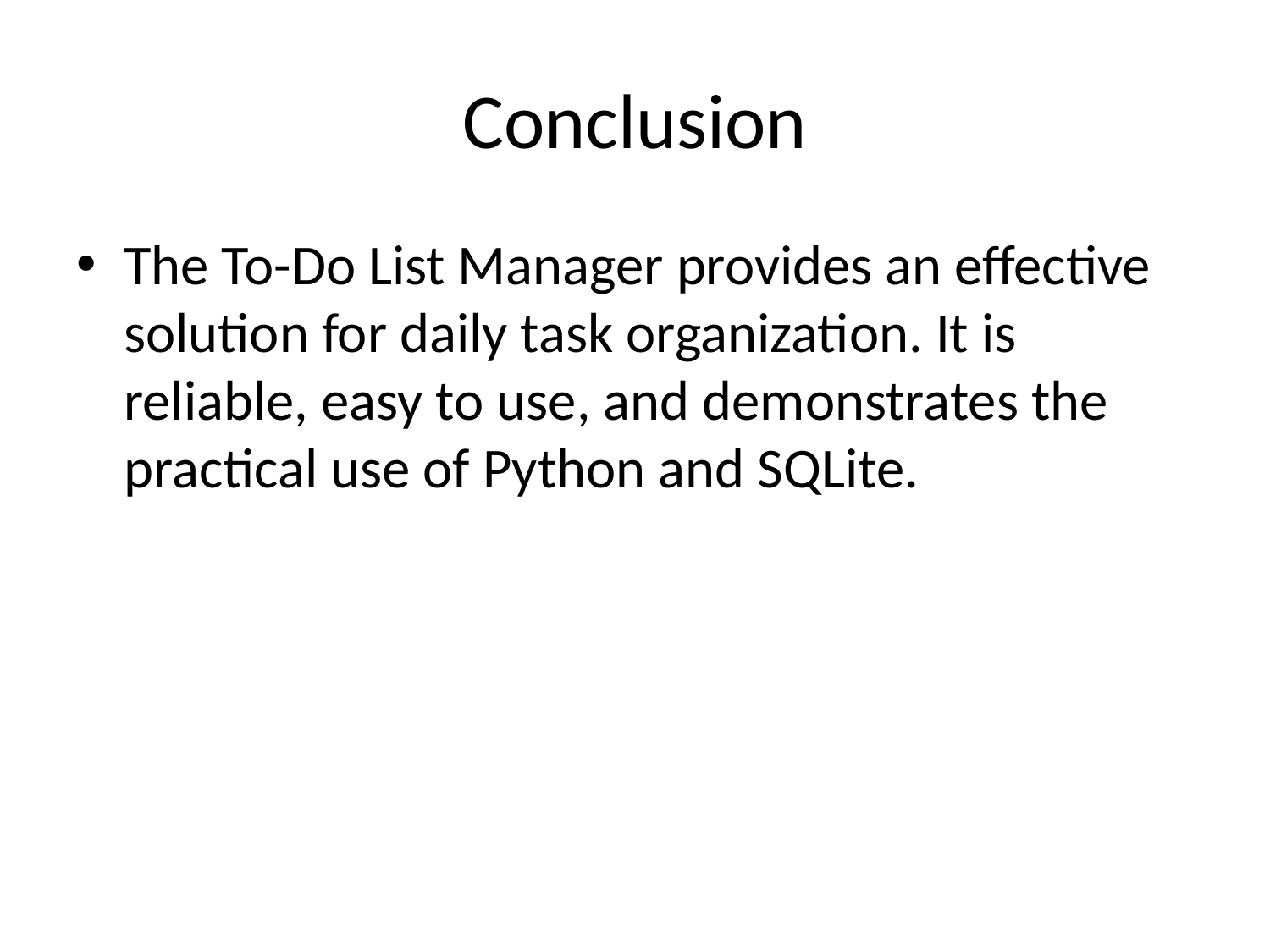

# Conclusion
The To-Do List Manager provides an effective solution for daily task organization. It is reliable, easy to use, and demonstrates the practical use of Python and SQLite.